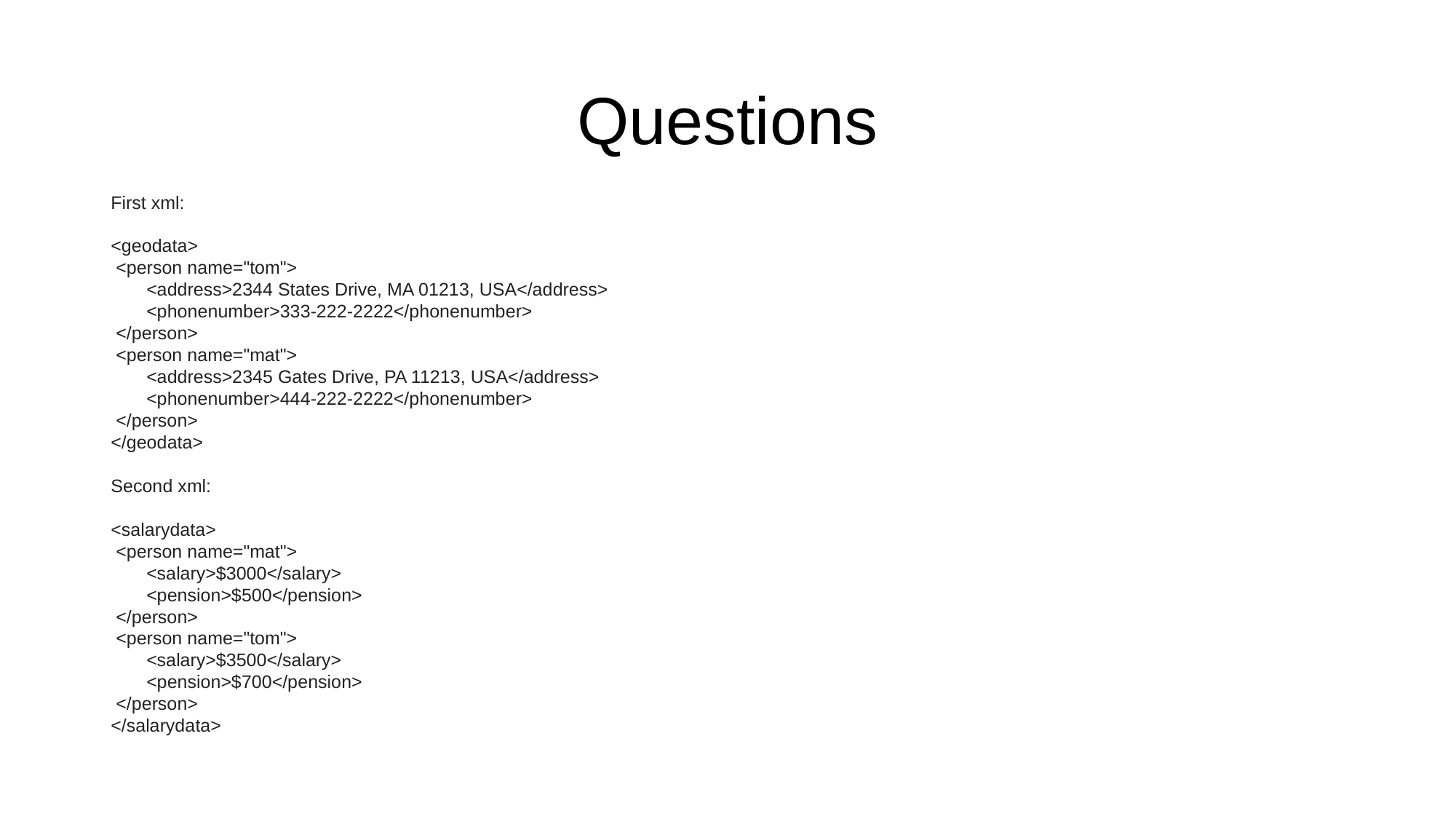

# Questions
First xml:
<geodata>
 <person name="tom">
       <address>2344 States Drive, MA 01213, USA</address>
       <phonenumber>333-222-2222</phonenumber>
 </person>
 <person name="mat">
       <address>2345 Gates Drive, PA 11213, USA</address>
       <phonenumber>444-222-2222</phonenumber>
 </person>
</geodata>
Second xml:
<salarydata>
 <person name="mat">
       <salary>$3000</salary>
       <pension>$500</pension>
 </person>
 <person name="tom">
       <salary>$3500</salary>
       <pension>$700</pension>
 </person>
</salarydata>